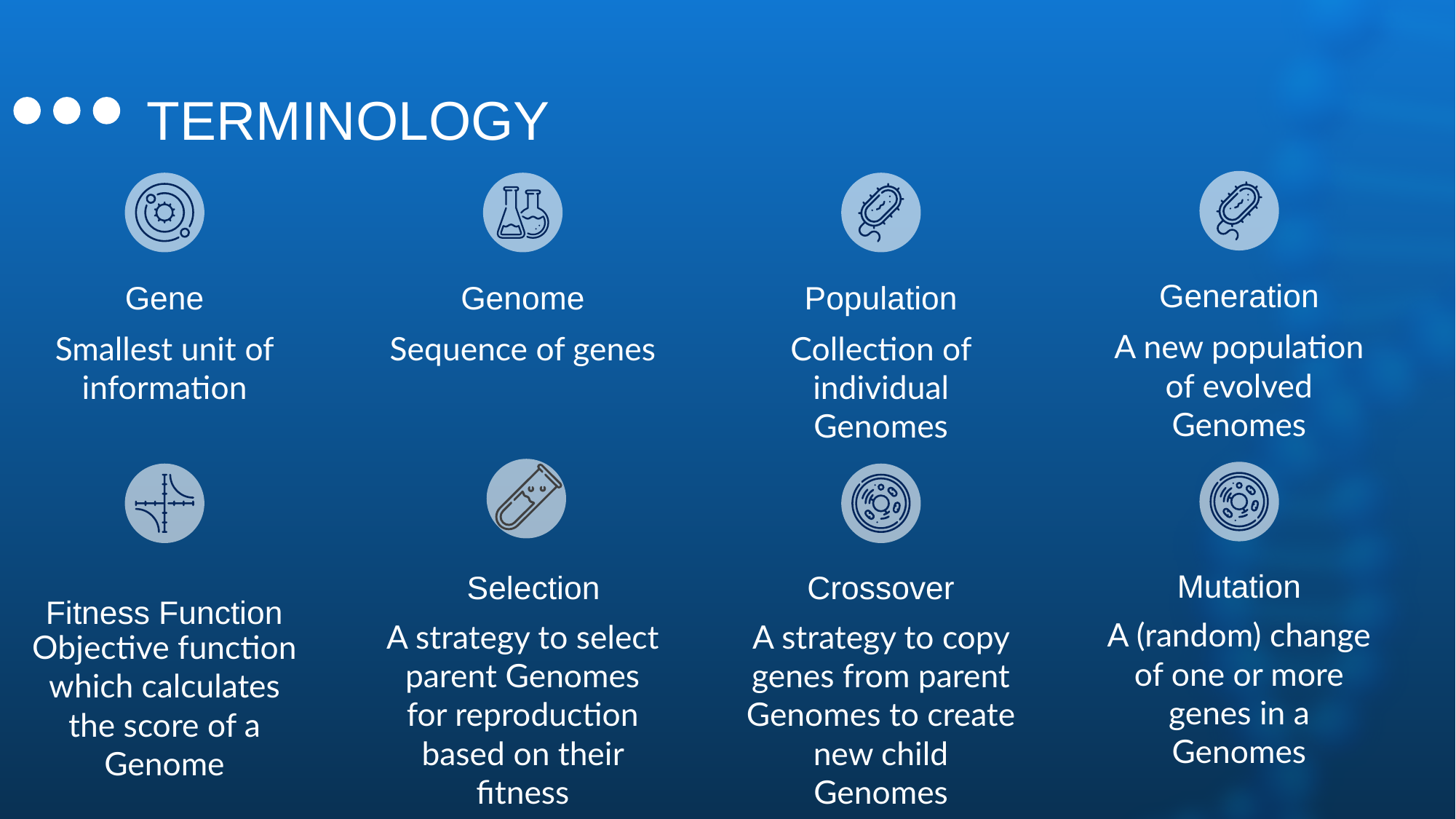

# TERMINOLOGY

Generation
Gene
Genome
Population
A new population of evolved Genomes
Smallest unit of information
Sequence of genes
Collection of individual Genomes

Mutation
Selection
Crossover
Fitness Function
A (random) change of one or more genes in a Genomes
A strategy to select parent Genomes for reproduction based on their fitness
A strategy to copy genes from parent Genomes to create new child Genomes
Objective function which calculates the score of a Genome